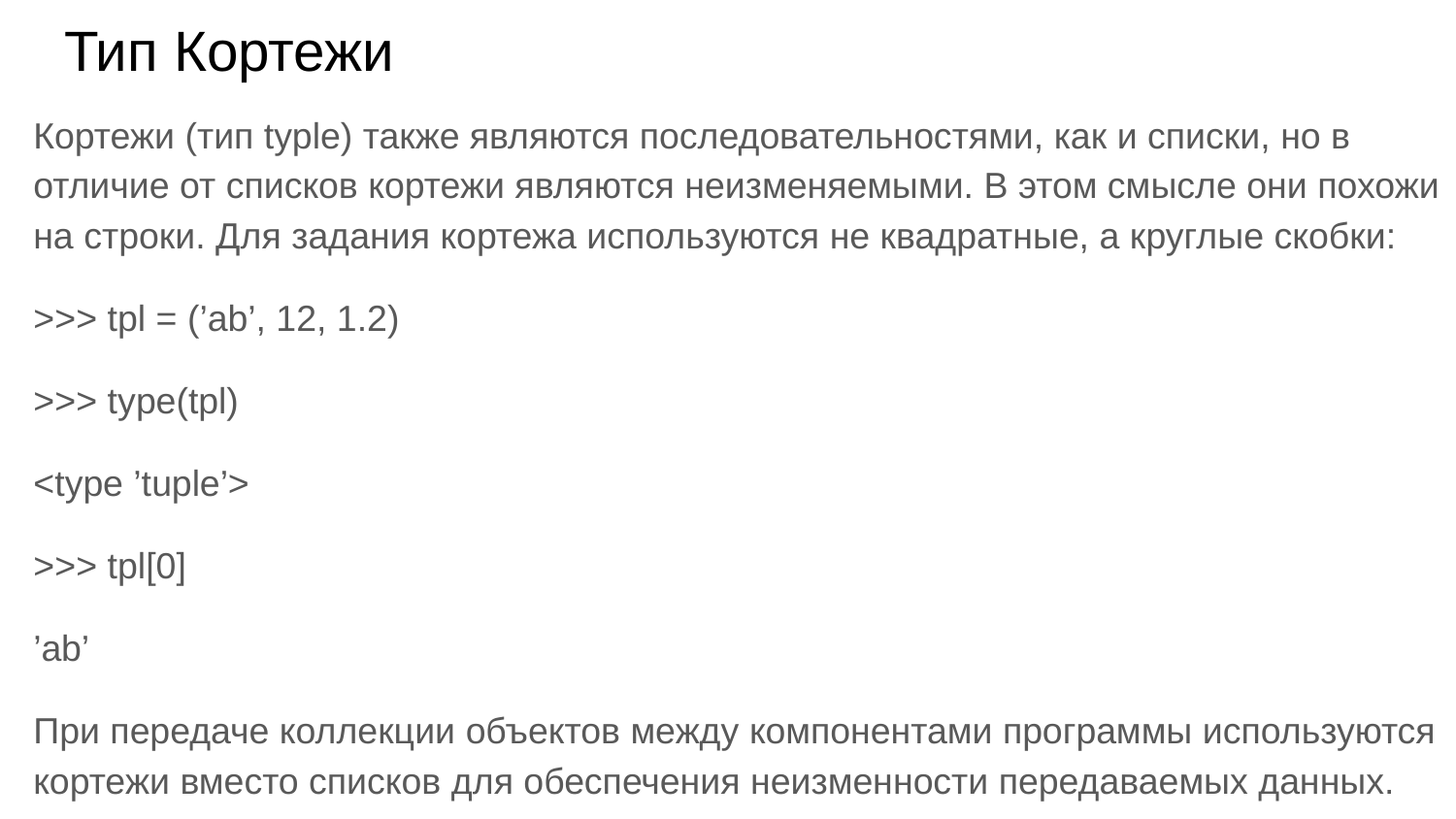

# Тип Кортежи
Кортежи (тип typle) также являются последовательностями, как и списки, но в отличие от списков кортежи являются неизменяемыми. В этом смысле они похожи на строки. Для задания кортежа используются не квадратные, а круглые скобки:
>>> tpl = (’ab’, 12, 1.2)
>>> type(tpl)
<type ’tuple’>
>>> tpl[0]
’ab’
При передаче коллекции объектов между компонентами программы используются кортежи вместо списков для обеспечения неизменности передаваемых данных.